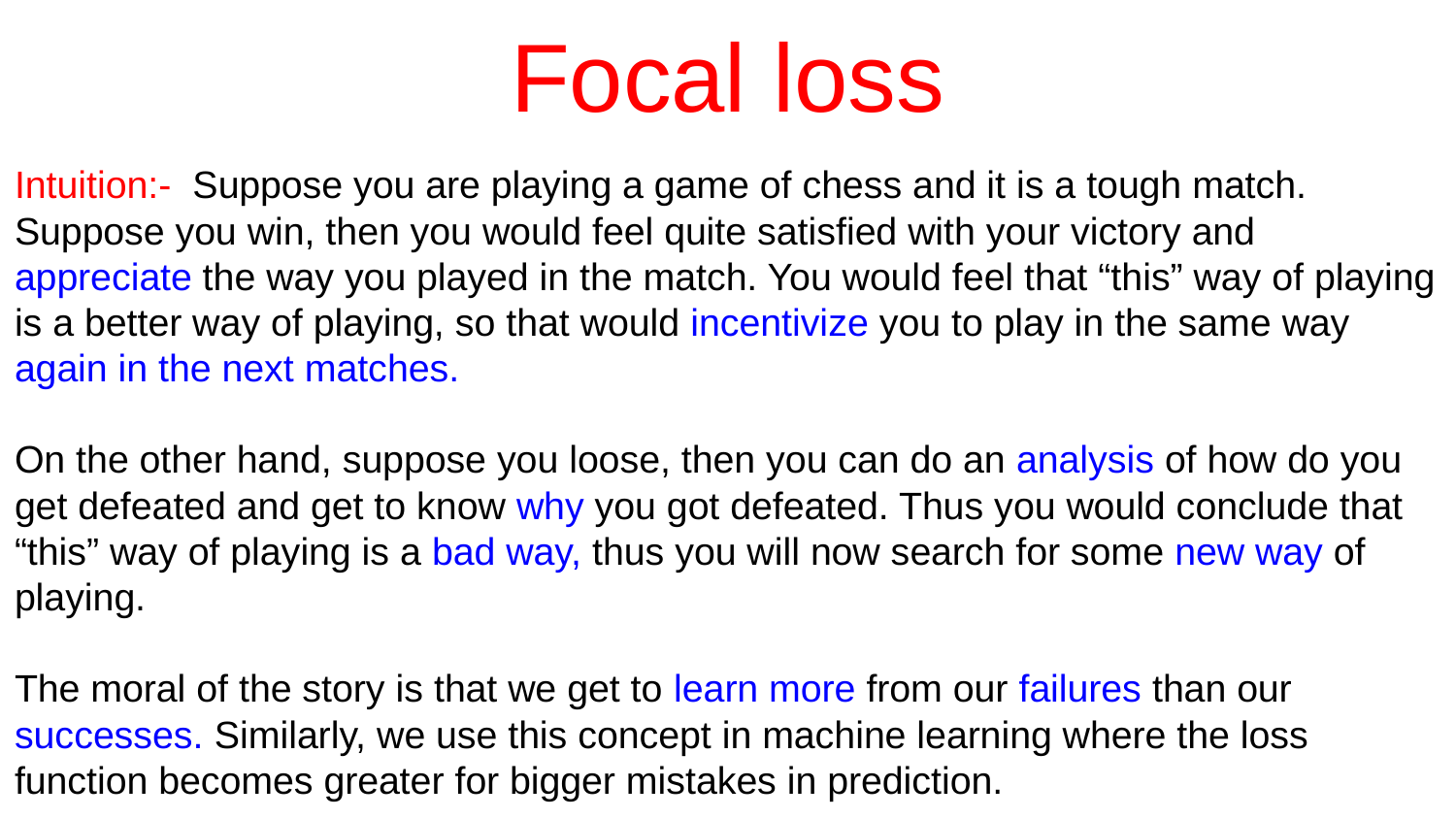

# Focal loss
Intuition:-  Suppose you are playing a game of chess and it is a tough match. Suppose you win, then you would feel quite satisfied with your victory and appreciate the way you played in the match. You would feel that “this” way of playing is a better way of playing, so that would incentivize you to play in the same way again in the next matches.

On the other hand, suppose you loose, then you can do an analysis of how do you get defeated and get to know why you got defeated. Thus you would conclude that “this” way of playing is a bad way, thus you will now search for some new way of playing.

The moral of the story is that we get to learn more from our failures than our successes. Similarly, we use this concept in machine learning where the loss function becomes greater for bigger mistakes in prediction.